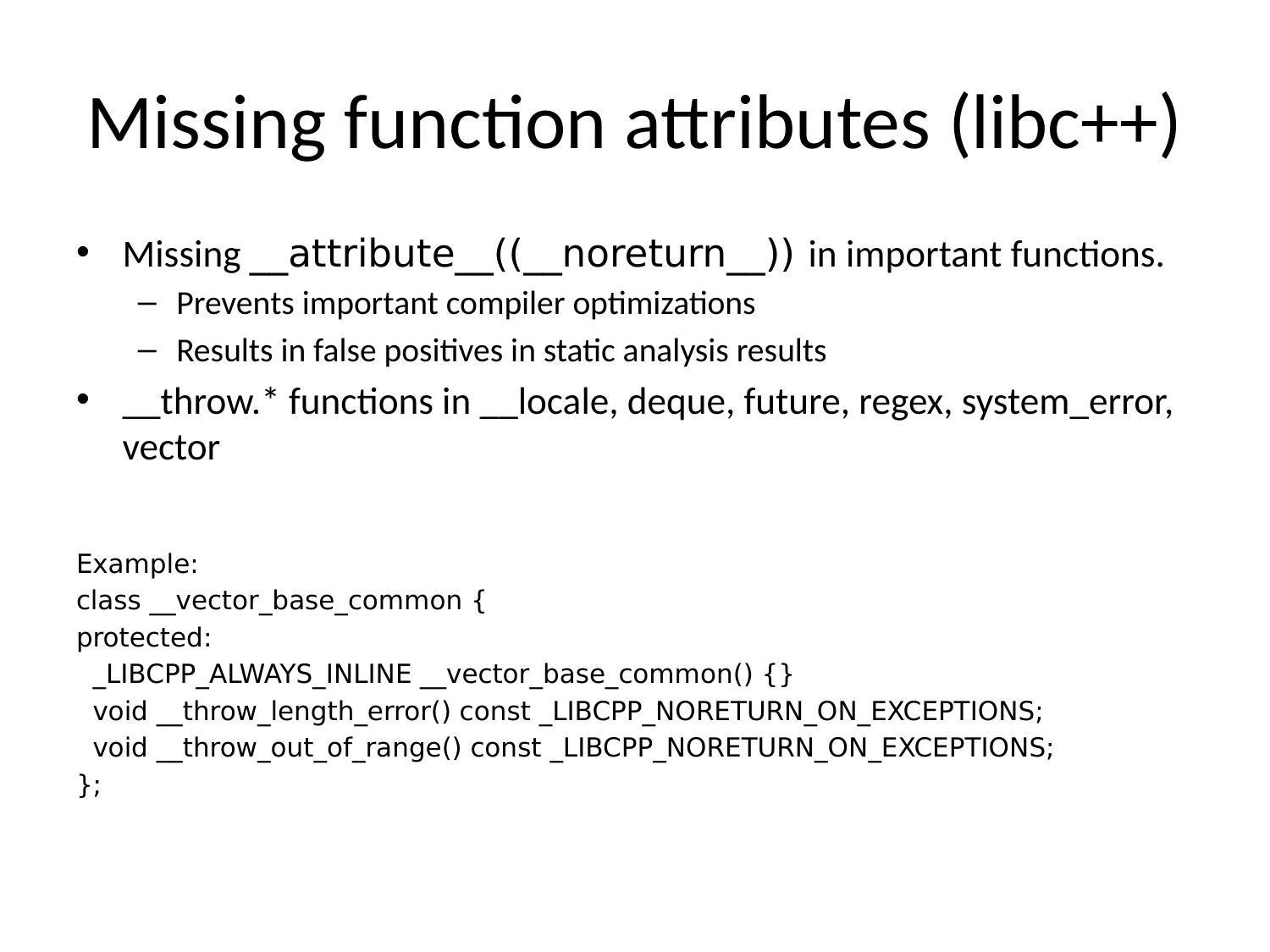

# Missing function attributes (libc++)
Missing __attribute__((__noreturn__)) in important functions.
Prevents important compiler optimizations
Results in false positives in static analysis results
__throw.* functions in __locale, deque, future, regex, system_error, vector

Example:
class __vector_base_common {
protected:
  _LIBCPP_ALWAYS_INLINE __vector_base_common() {}
  void __throw_length_error() const _LIBCPP_NORETURN_ON_EXCEPTIONS;
  void __throw_out_of_range() const _LIBCPP_NORETURN_ON_EXCEPTIONS;
};